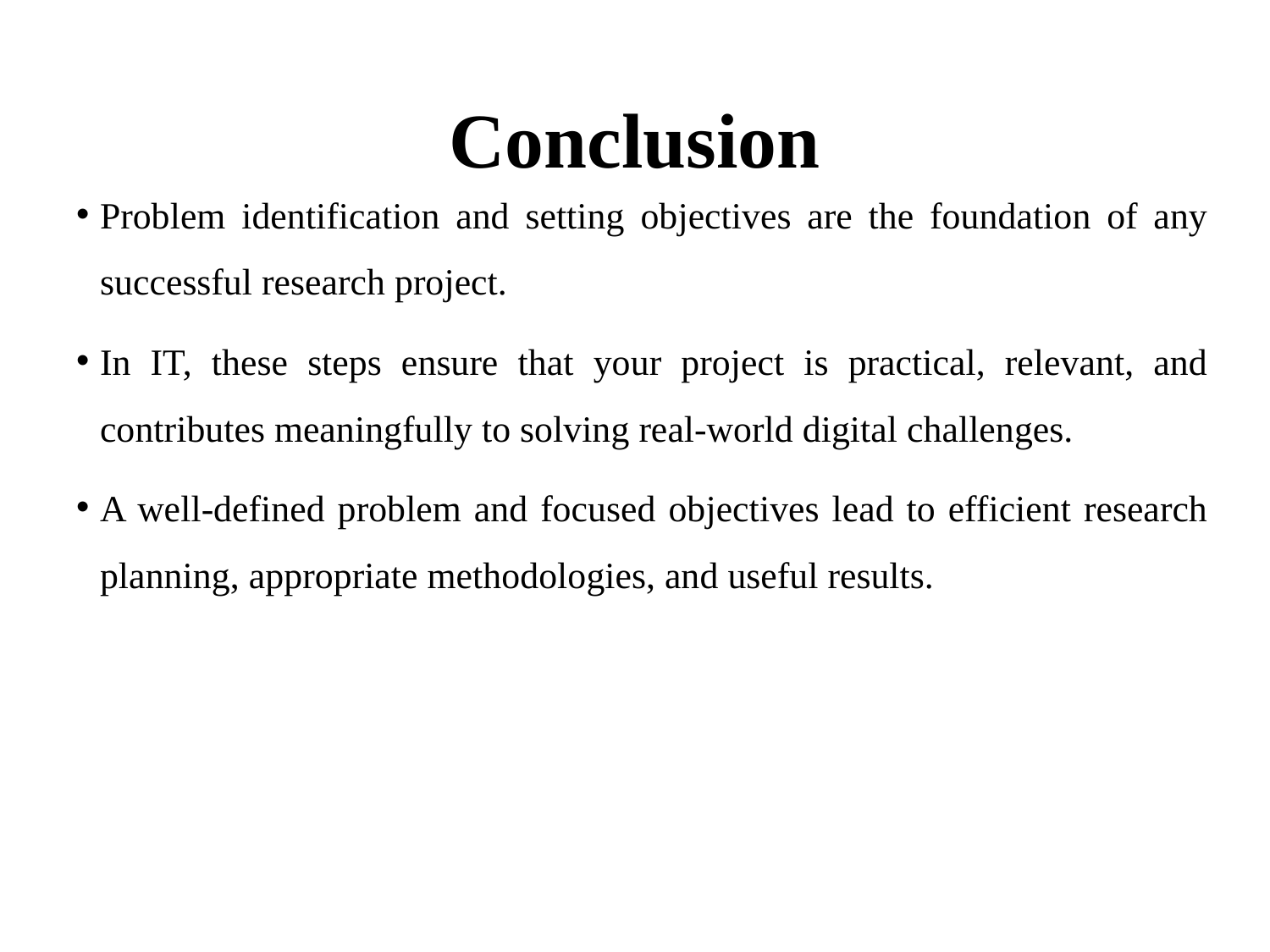

# Conclusion
Problem identification and setting objectives are the foundation of any successful research project.
In IT, these steps ensure that your project is practical, relevant, and contributes meaningfully to solving real-world digital challenges.
A well-defined problem and focused objectives lead to efficient research planning, appropriate methodologies, and useful results.